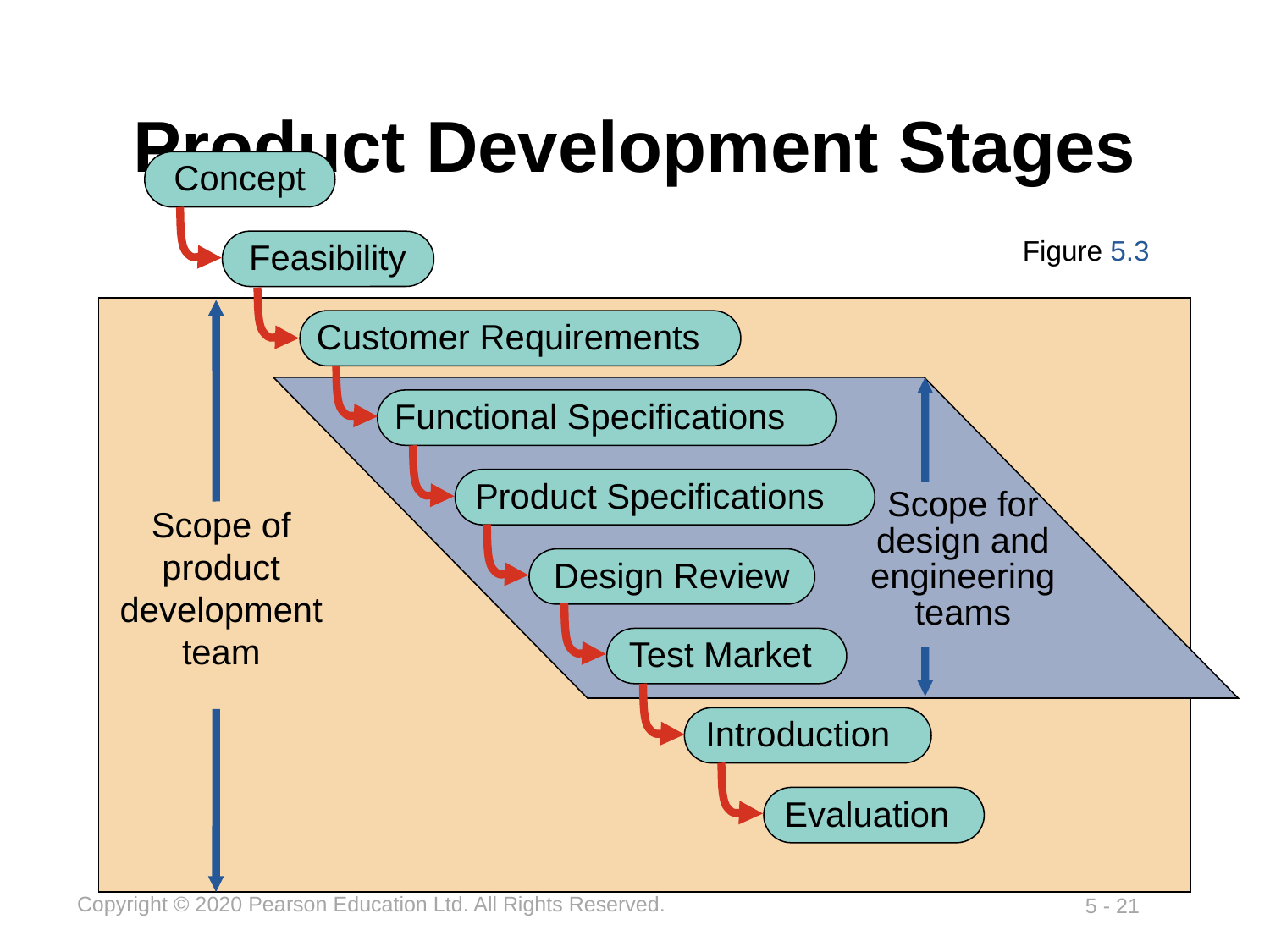

# Product Development Stages
Concept

Feasibility

Customer Requirements

Functional Specifications

Product Specifications

Design Review

Test Market

Introduction

Evaluation

Figure 5.3

Scope of product development team

Scope for design and engineering teams